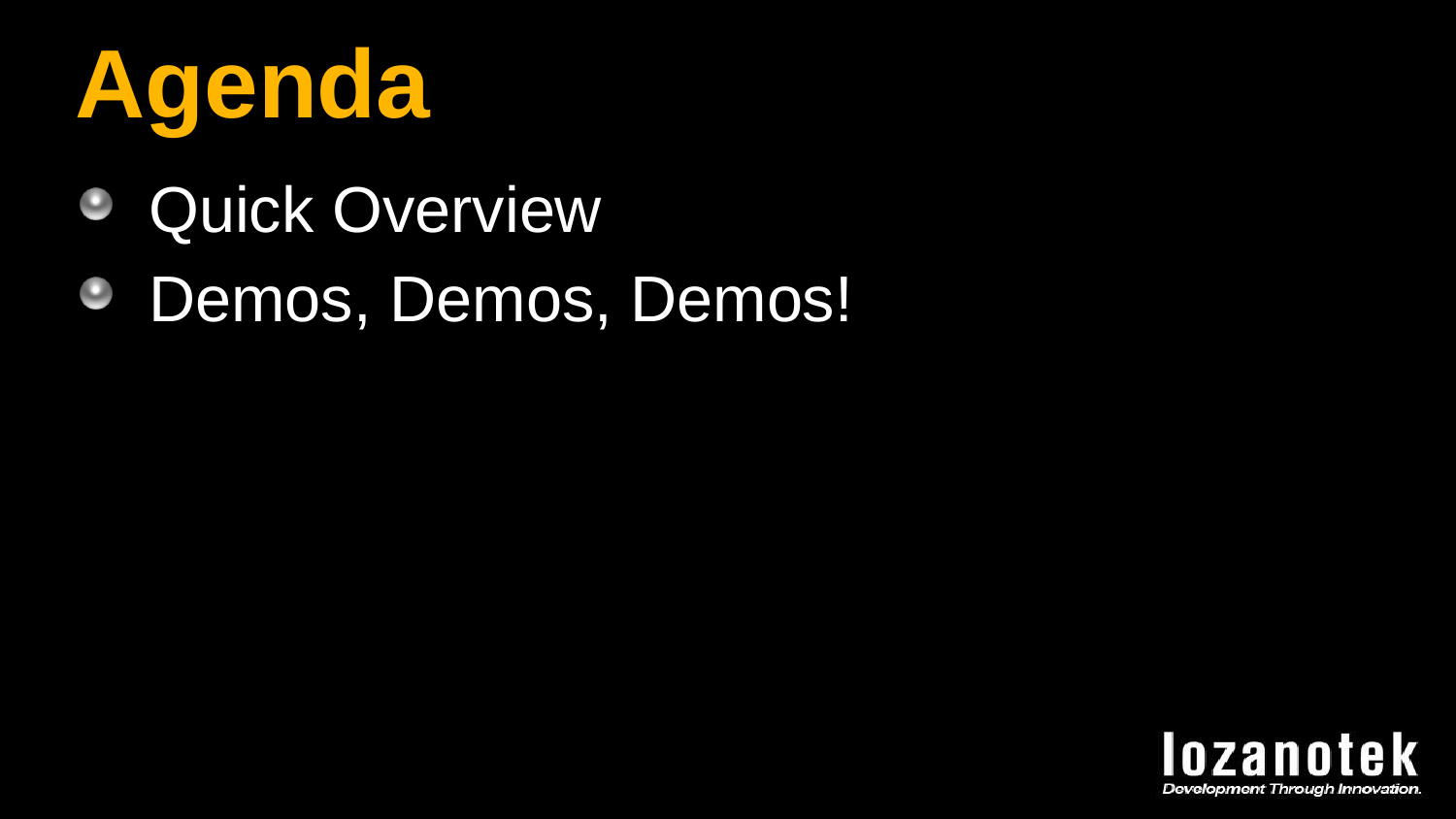

# Agenda
Quick Overview
Demos, Demos, Demos!